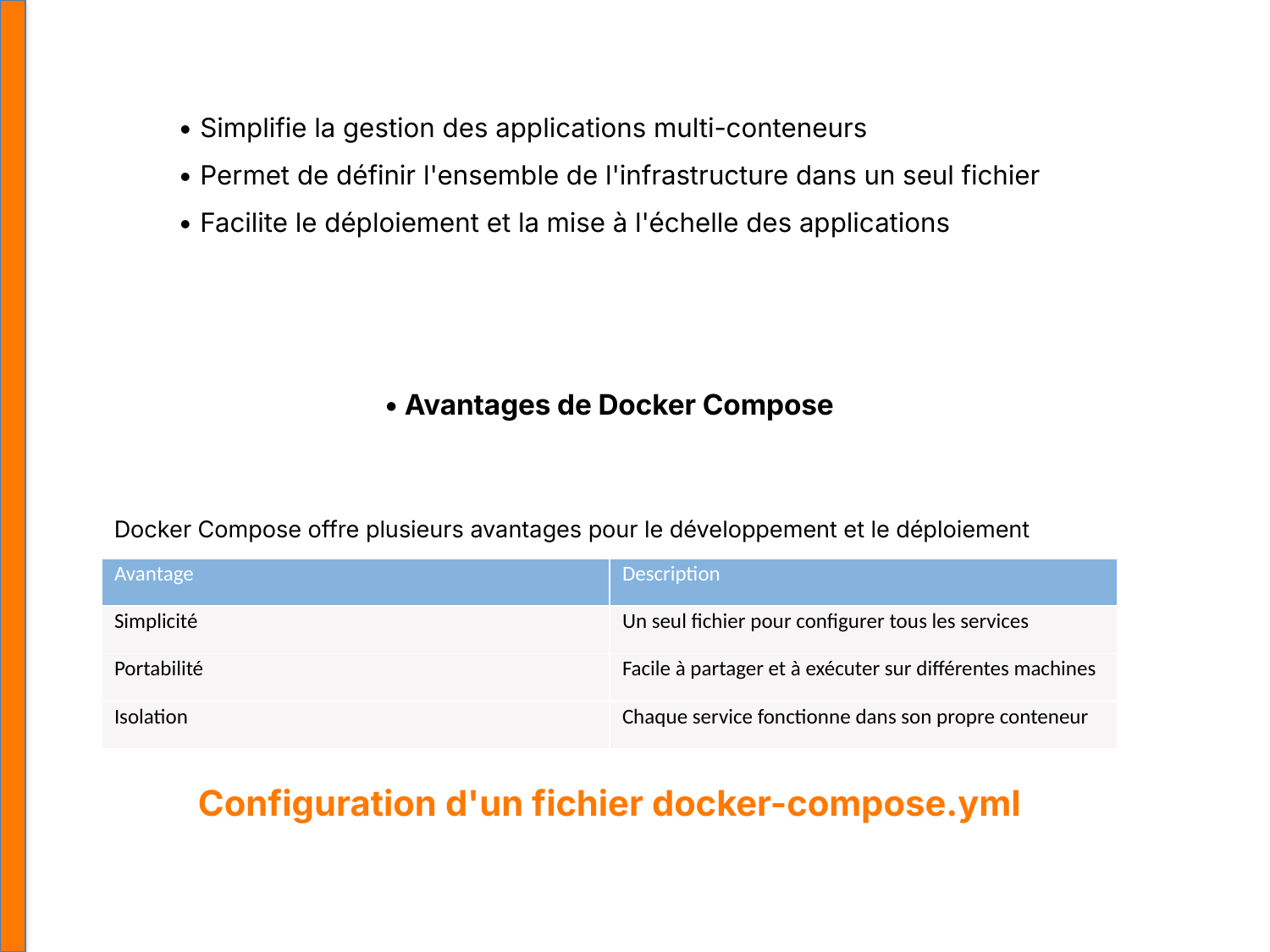

• Simplifie la gestion des applications multi-conteneurs
• Permet de définir l'ensemble de l'infrastructure dans un seul fichier
• Facilite le déploiement et la mise à l'échelle des applications
• Avantages de Docker Compose

Docker Compose offre plusieurs avantages pour le développement et le déploiement d'applications modernes.
| Avantage | Description |
| --- | --- |
| Simplicité | Un seul fichier pour configurer tous les services |
| Portabilité | Facile à partager et à exécuter sur différentes machines |
| Isolation | Chaque service fonctionne dans son propre conteneur |
Configuration d'un fichier docker-compose.yml